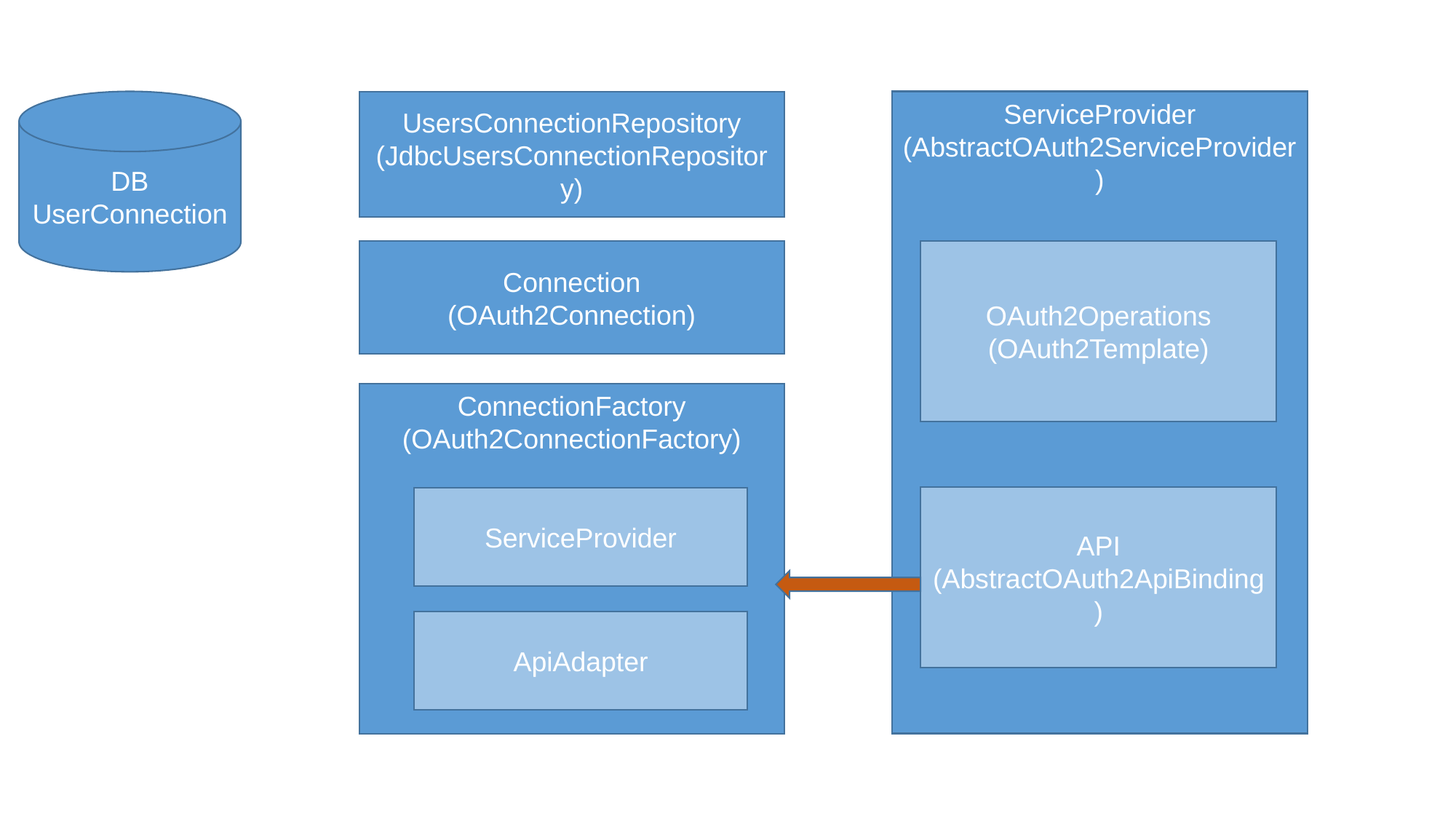

DB
UserConnection
UsersConnectionRepository
(JdbcUsersConnectionRepository)
ServiceProvider
(AbstractOAuth2ServiceProvider)
Connection
(OAuth2Connection)
OAuth2Operations
(OAuth2Template)
ConnectionFactory
(OAuth2ConnectionFactory)
API
(AbstractOAuth2ApiBinding)
ServiceProvider

ApiAdapter